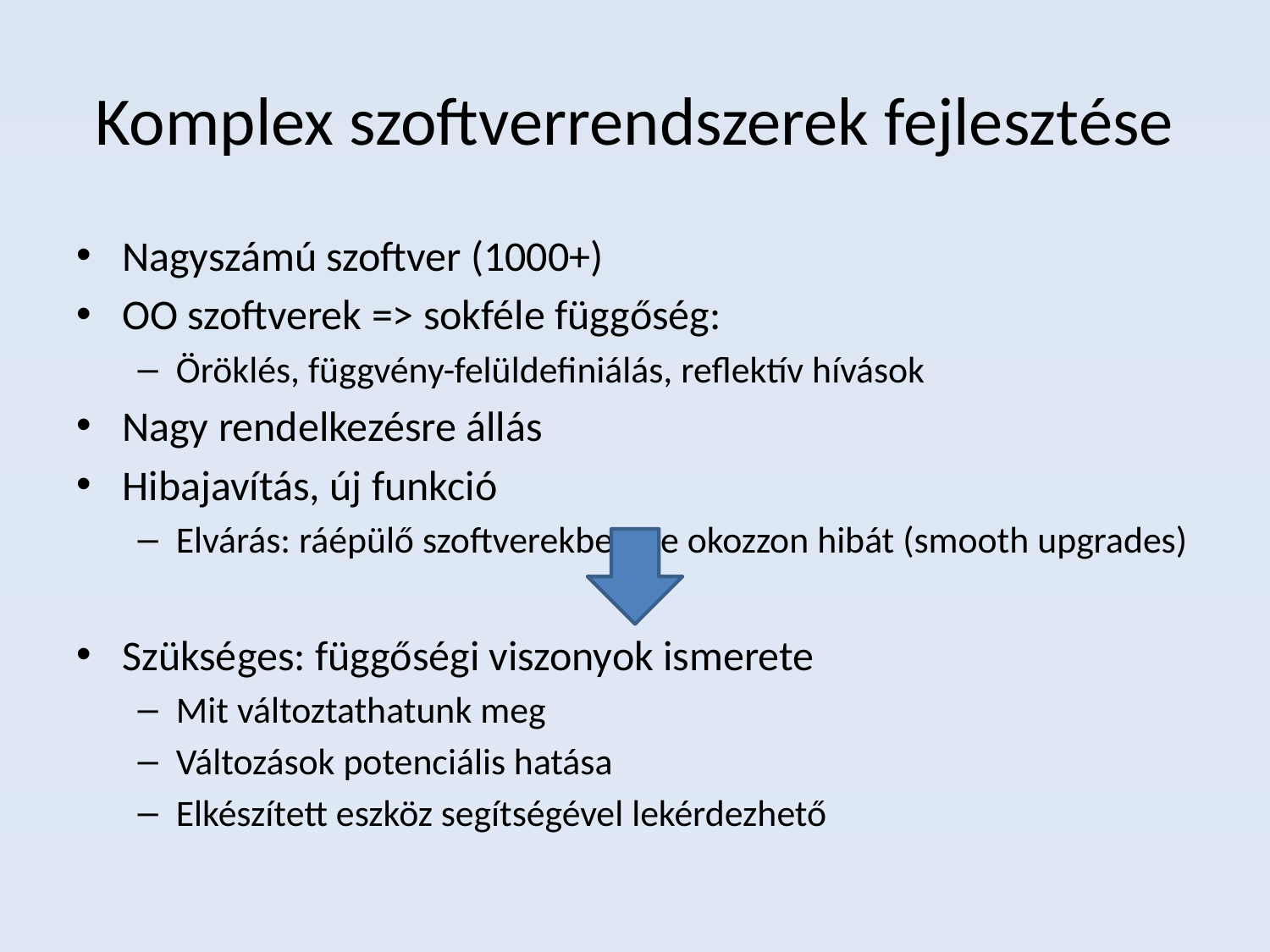

# Komplex szoftverrendszerek fejlesztése
Nagyszámú szoftver (1000+)
OO szoftverek => sokféle függőség:
Öröklés, függvény-felüldefiniálás, reflektív hívások
Nagy rendelkezésre állás
Hibajavítás, új funkció
Elvárás: ráépülő szoftverekben ne okozzon hibát (smooth upgrades)

Szükséges: függőségi viszonyok ismerete
Mit változtathatunk meg
Változások potenciális hatása
Elkészített eszköz segítségével lekérdezhető